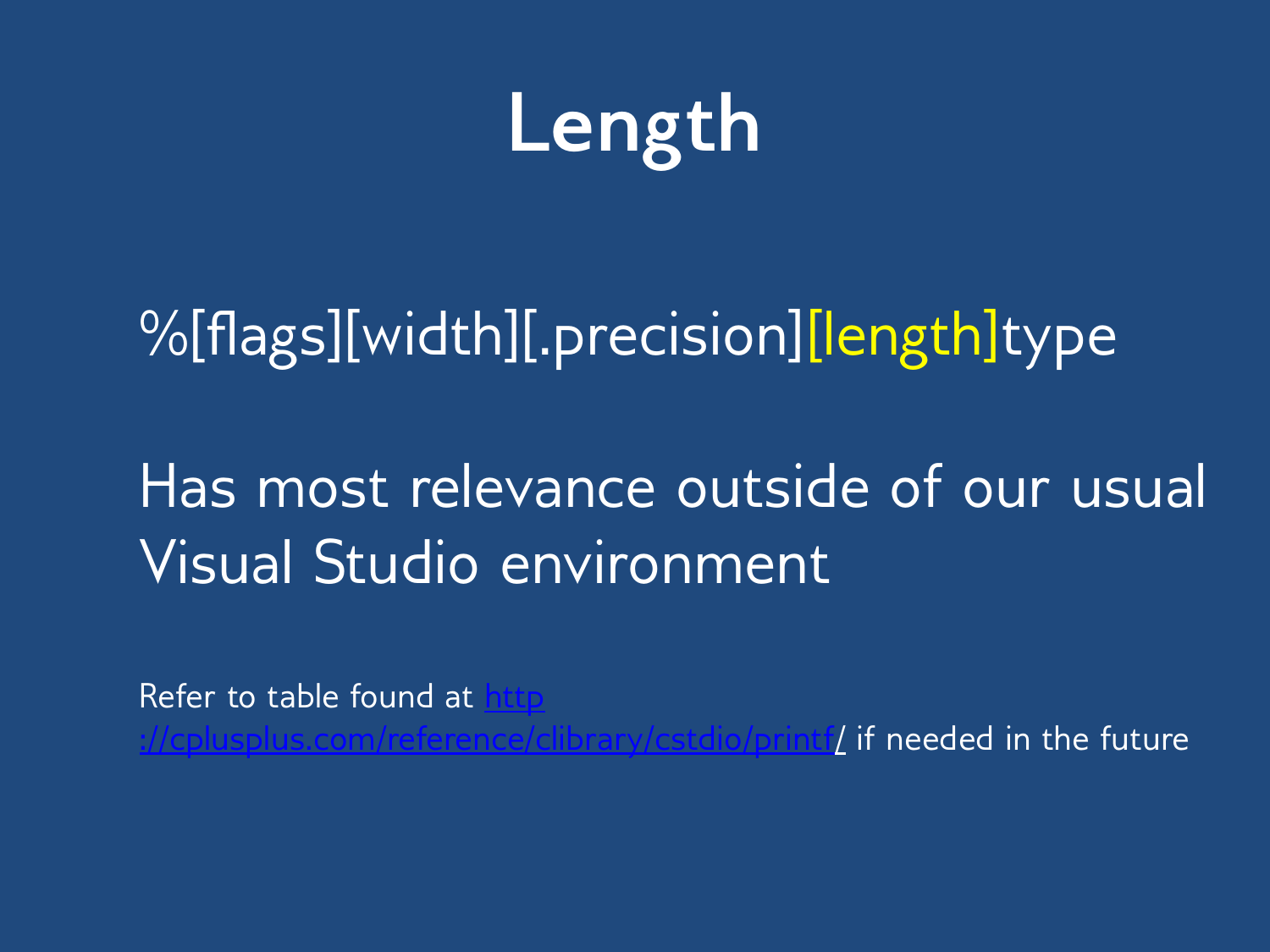

# Length
%[flags][width][.precision][length]type

Has most relevance outside of our usual Visual Studio environment

Refer to table found at http://cplusplus.com/reference/clibrary/cstdio/printf/ if needed in the future